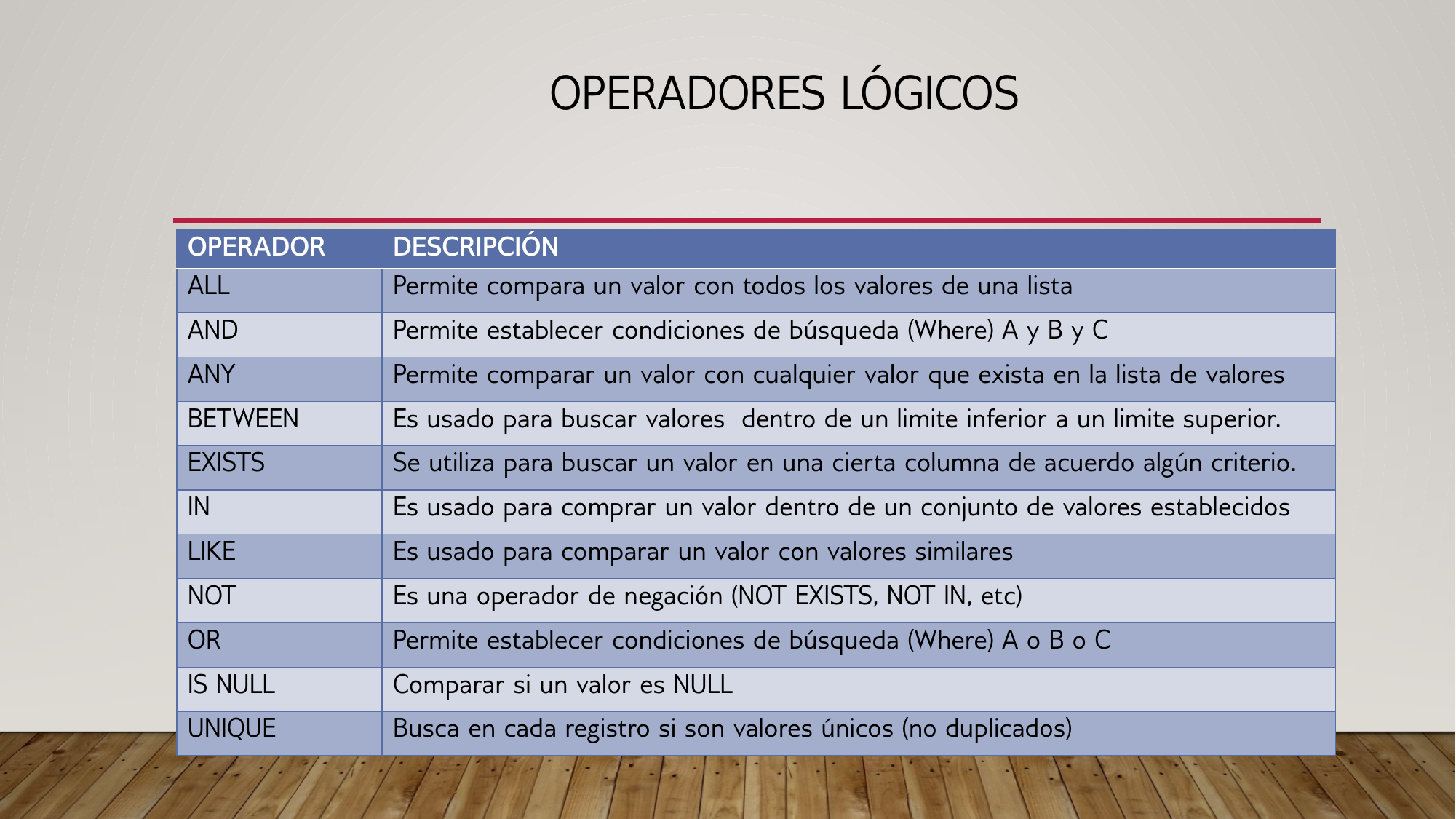

# OPERADORES lógicos
| OPERADOR | DESCRIPCIÓN |
| --- | --- |
| ALL | Permite compara un valor con todos los valores de una lista |
| AND | Permite establecer condiciones de búsqueda (Where) A y B y C |
| ANY | Permite comparar un valor con cualquier valor que exista en la lista de valores |
| BETWEEN | Es usado para buscar valores dentro de un limite inferior a un limite superior. |
| EXISTS | Se utiliza para buscar un valor en una cierta columna de acuerdo algún criterio. |
| IN | Es usado para comprar un valor dentro de un conjunto de valores establecidos |
| LIKE | Es usado para comparar un valor con valores similares |
| NOT | Es una operador de negación (NOT EXISTS, NOT IN, etc) |
| OR | Permite establecer condiciones de búsqueda (Where) A o B o C |
| IS NULL | Comparar si un valor es NULL |
| UNIQUE | Busca en cada registro si son valores únicos (no duplicados) |